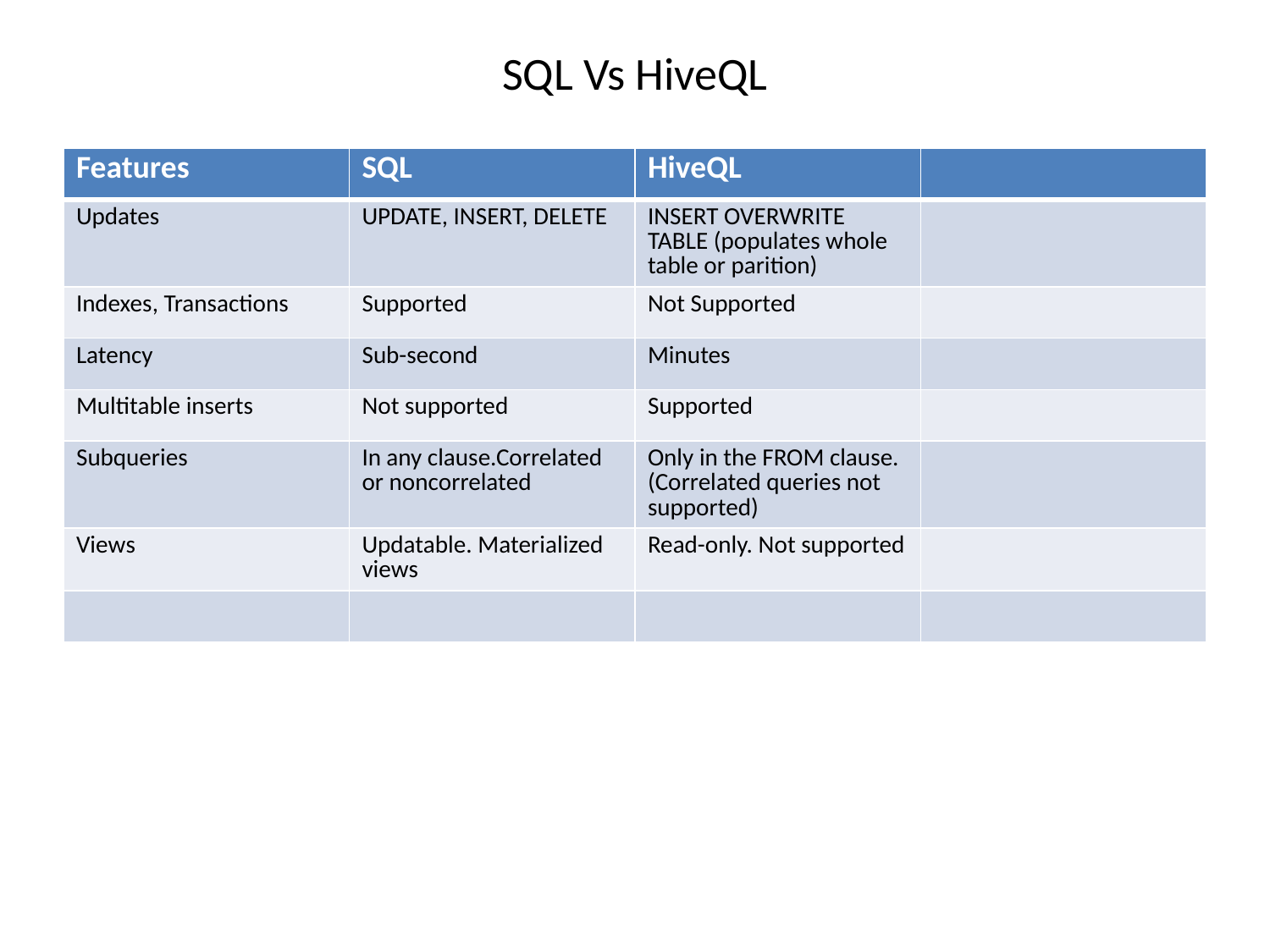

# SQL Vs HiveQL
| Features | SQL | HiveQL |  |
| --- | --- | --- | --- |
| Updates | UPDATE, INSERT, DELETE | INSERT OVERWRITE TABLE (populates whole table or parition) |  |
| Indexes, Transactions | Supported | Not Supported |  |
| Latency | Sub-second | Minutes |  |
| Multitable inserts | Not supported | Supported |  |
| Subqueries | In any clause.Correlated or noncorrelated | Only in the FROM clause. (Correlated queries not supported) |  |
| Views | Updatable. Materialized views | Read-only. Not supported |  |
|  |  |  |  |